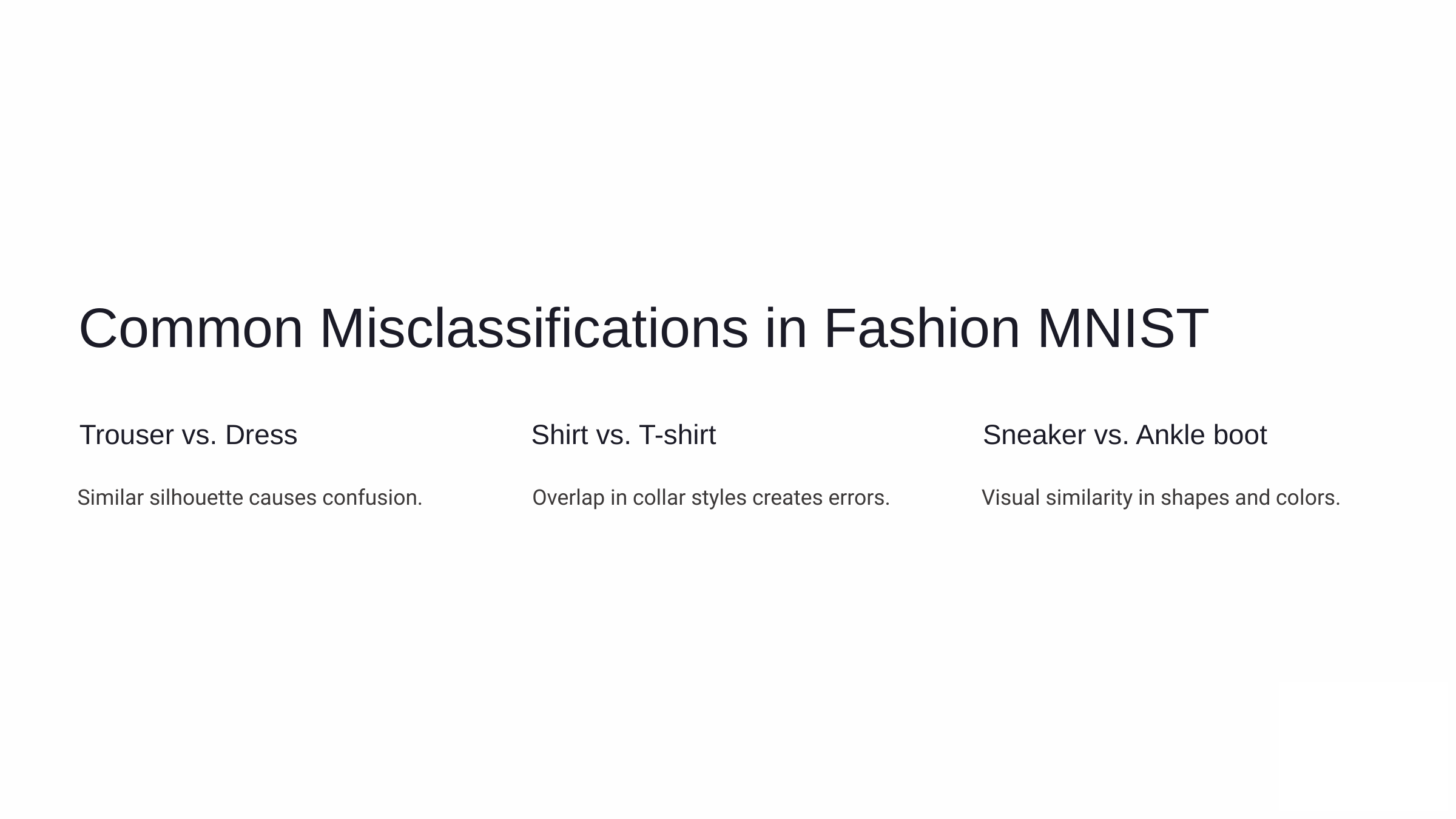

Common Misclassifications in Fashion MNIST
Trouser vs. Dress
Shirt vs. T-shirt
Sneaker vs. Ankle boot
Similar silhouette causes confusion.
Overlap in collar styles creates errors.
Visual similarity in shapes and colors.